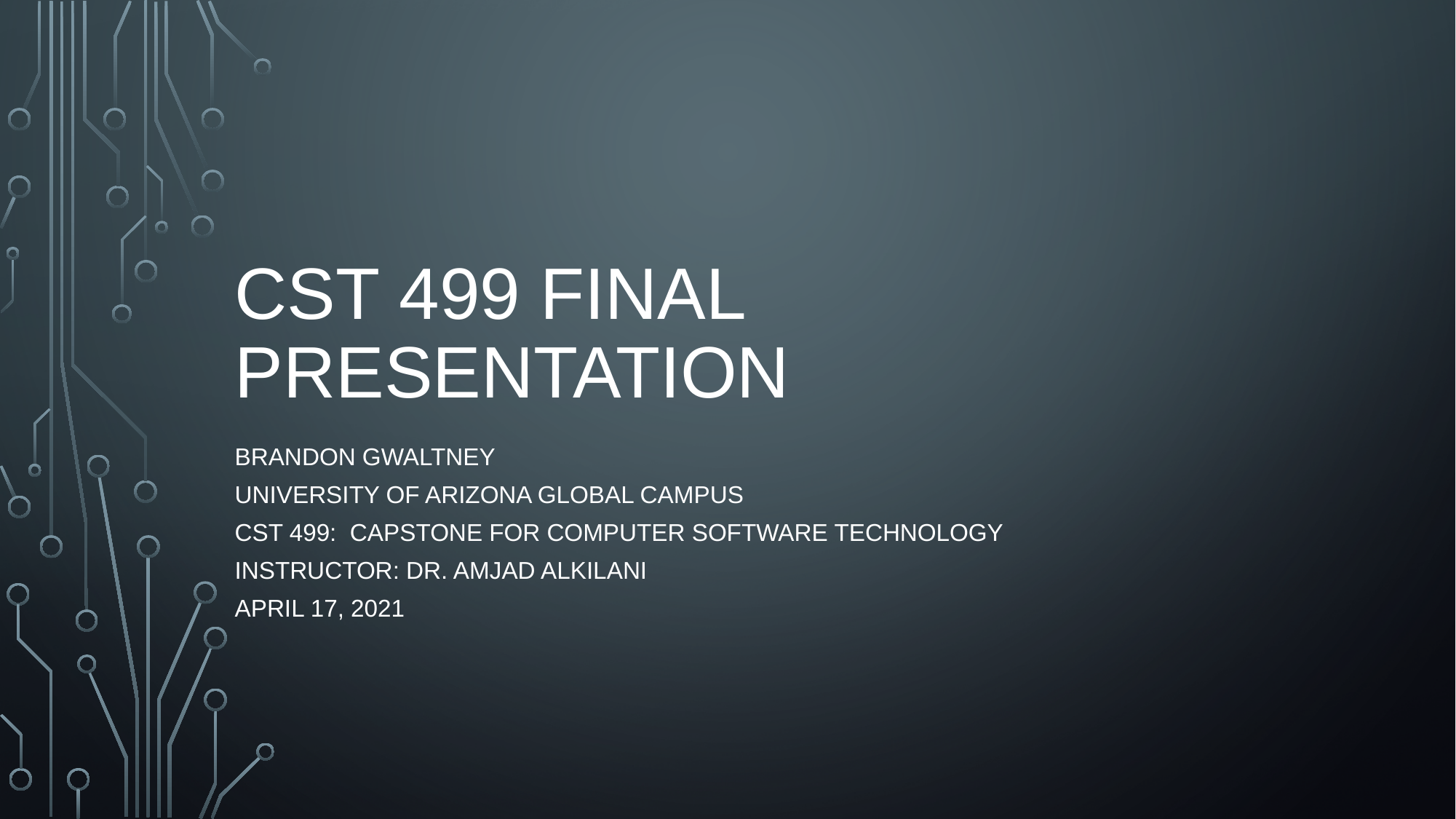

# CST 499 Final Presentation
Brandon Gwaltney
University of Arizona Global Campus
CST 499:  Capstone for Computer Software Technology
Instructor: Dr. Amjad Alkilani
April 17, 2021